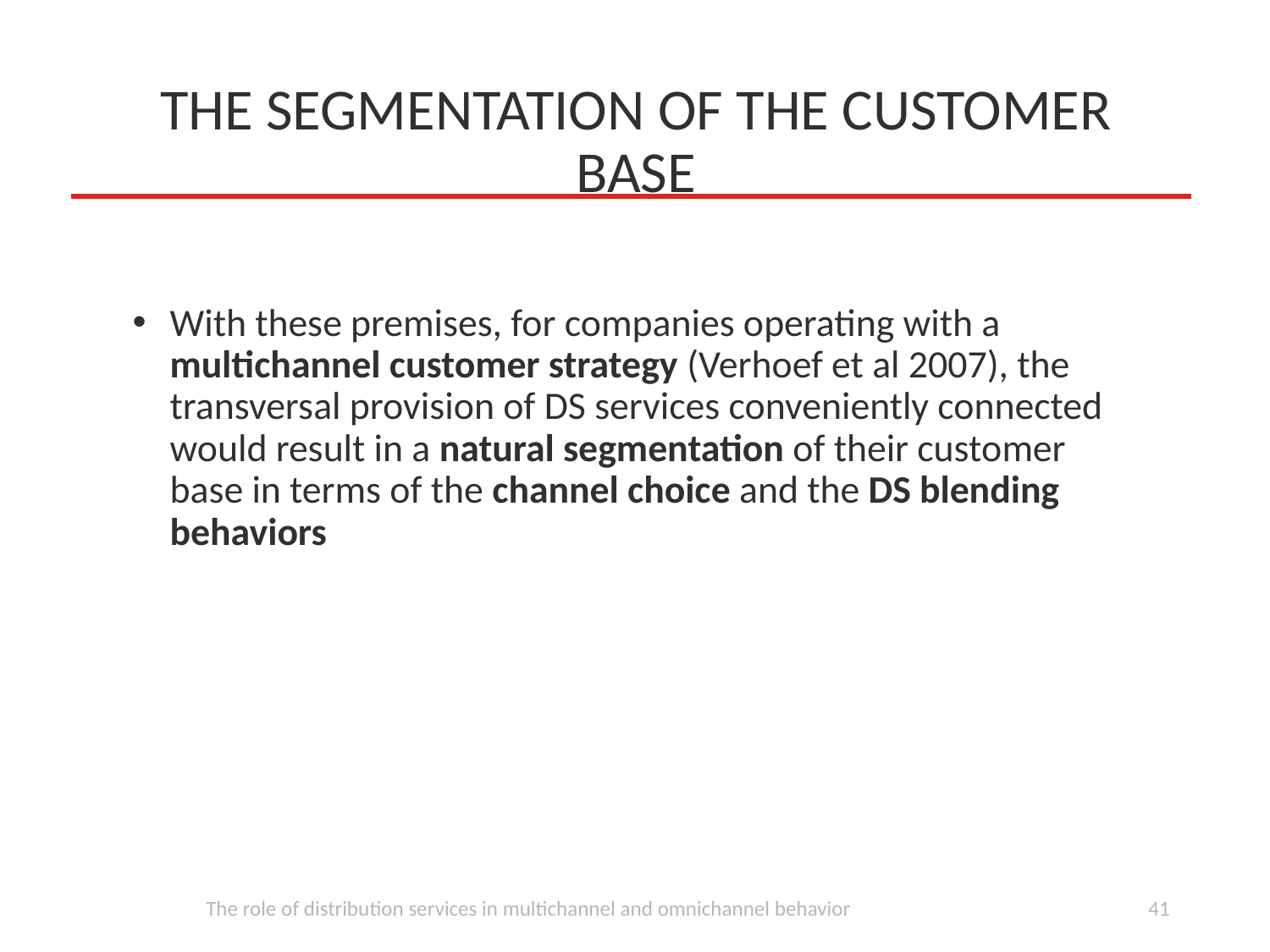

# THE SEGMENTATION OF THE CUSTOMER BASE
With these premises, for companies operating with a multichannel customer strategy (Verhoef et al 2007), the transversal provision of DS services conveniently connected would result in a natural segmentation of their customer base in terms of the channel choice and the DS blending behaviors
The role of distribution services in multichannel and omnichannel behavior
41